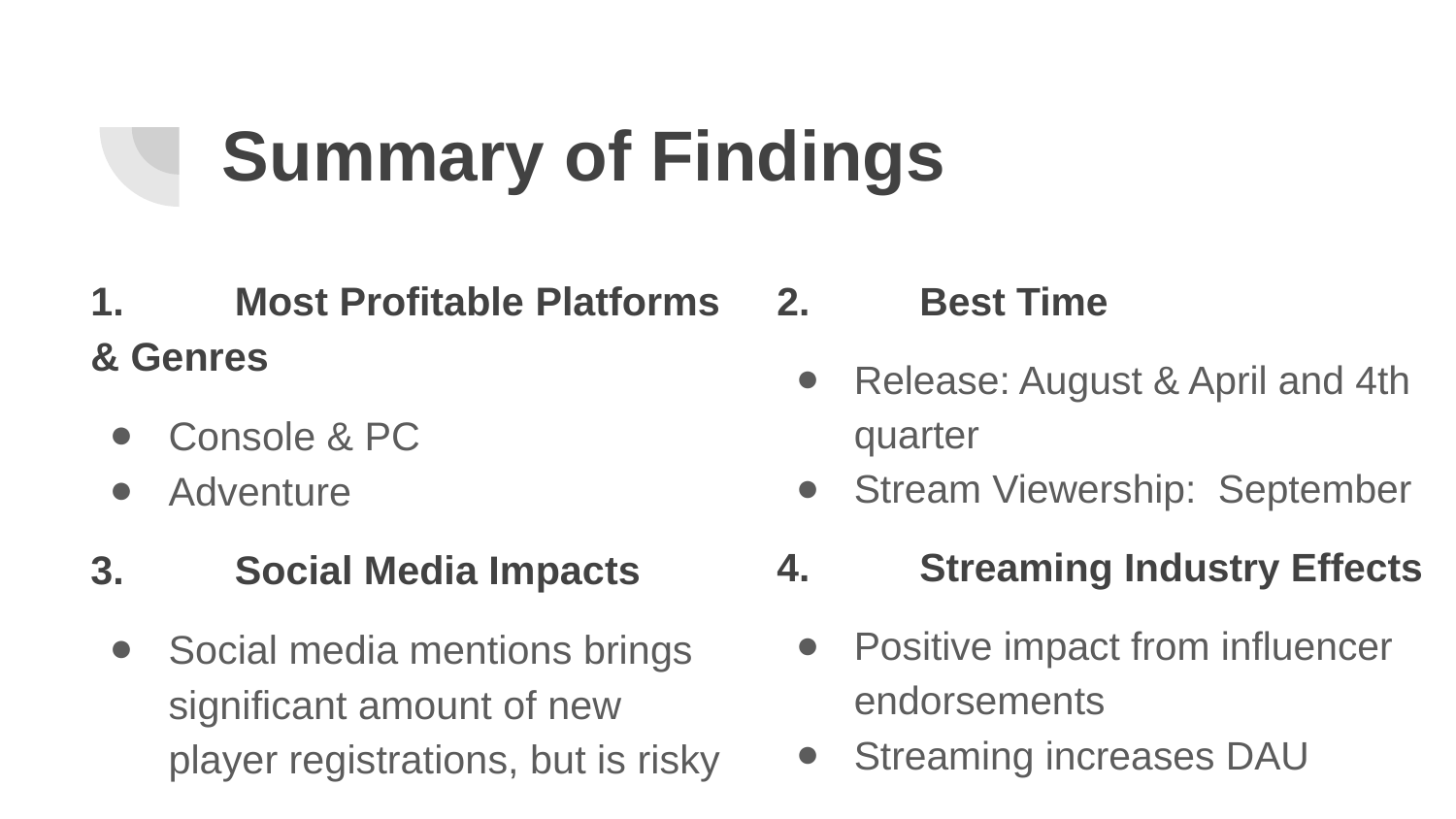

# Summary of Findings
1.	Most Profitable Platforms & Genres
Console & PC
Adventure
3.	Social Media Impacts
Social media mentions brings significant amount of new player registrations, but is risky

2.	Best Time
Release: August & April and 4th quarter
Stream Viewership:  September
4.	Streaming Industry Effects
Positive impact from influencer endorsements
Streaming increases DAU